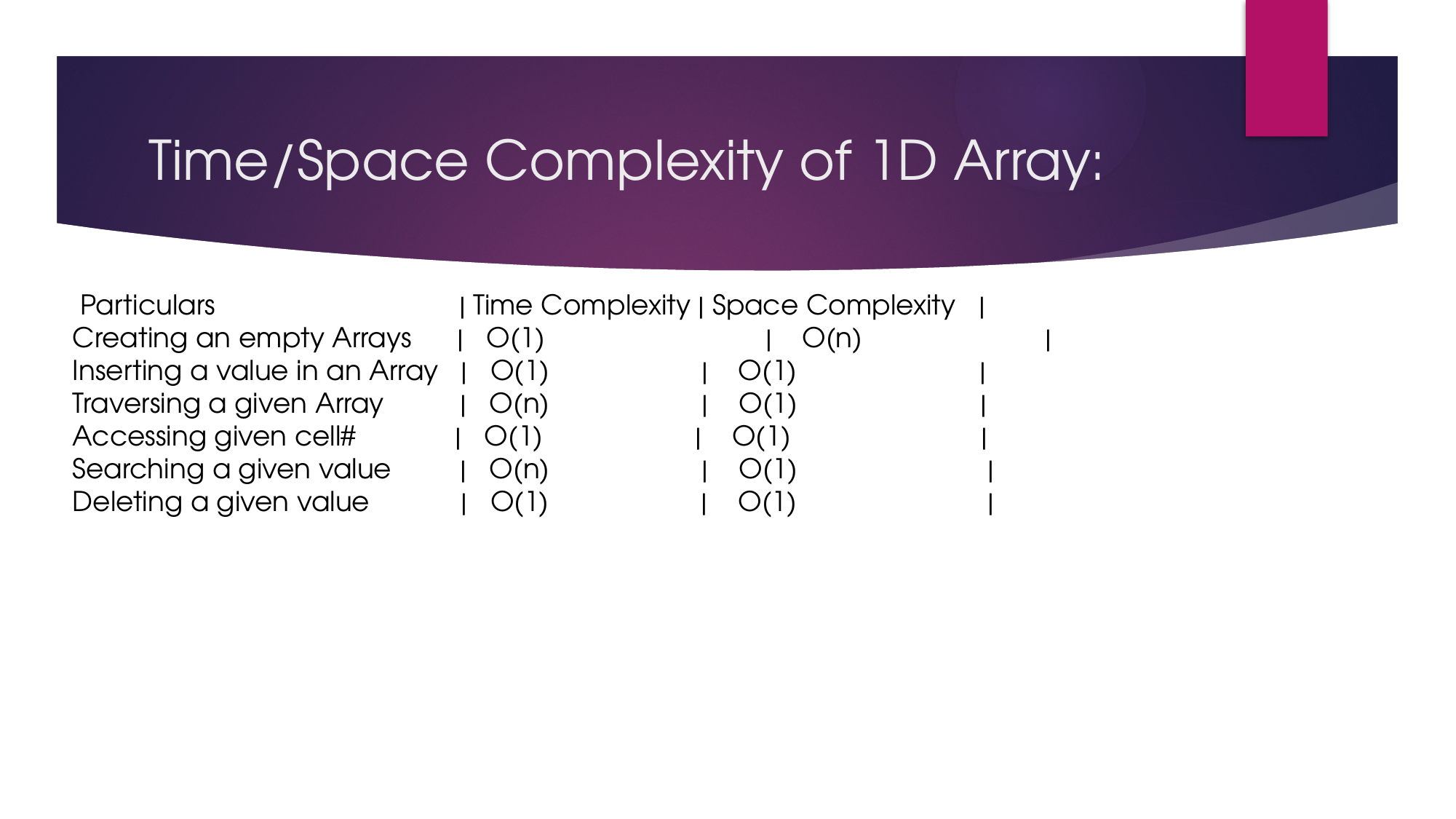

# Time/Space Complexity of 1D Array:
 Particulars                                | Time Complexity | Space Complexity   |
Creating an empty Arrays      |   O(1)   		     |    O(n)                        |
Inserting a value in an Array   |   O(1)                    |    O(1)                        |
Traversing a given Array          |   O(n)                    |    O(1)                        |
Accessing given cell#             |   O(1)                    |    O(1)                         |
Searching a given value         |   O(n)                    |    O(1)                         |
Deleting a given value            |   O(1)                    |    O(1)                         |